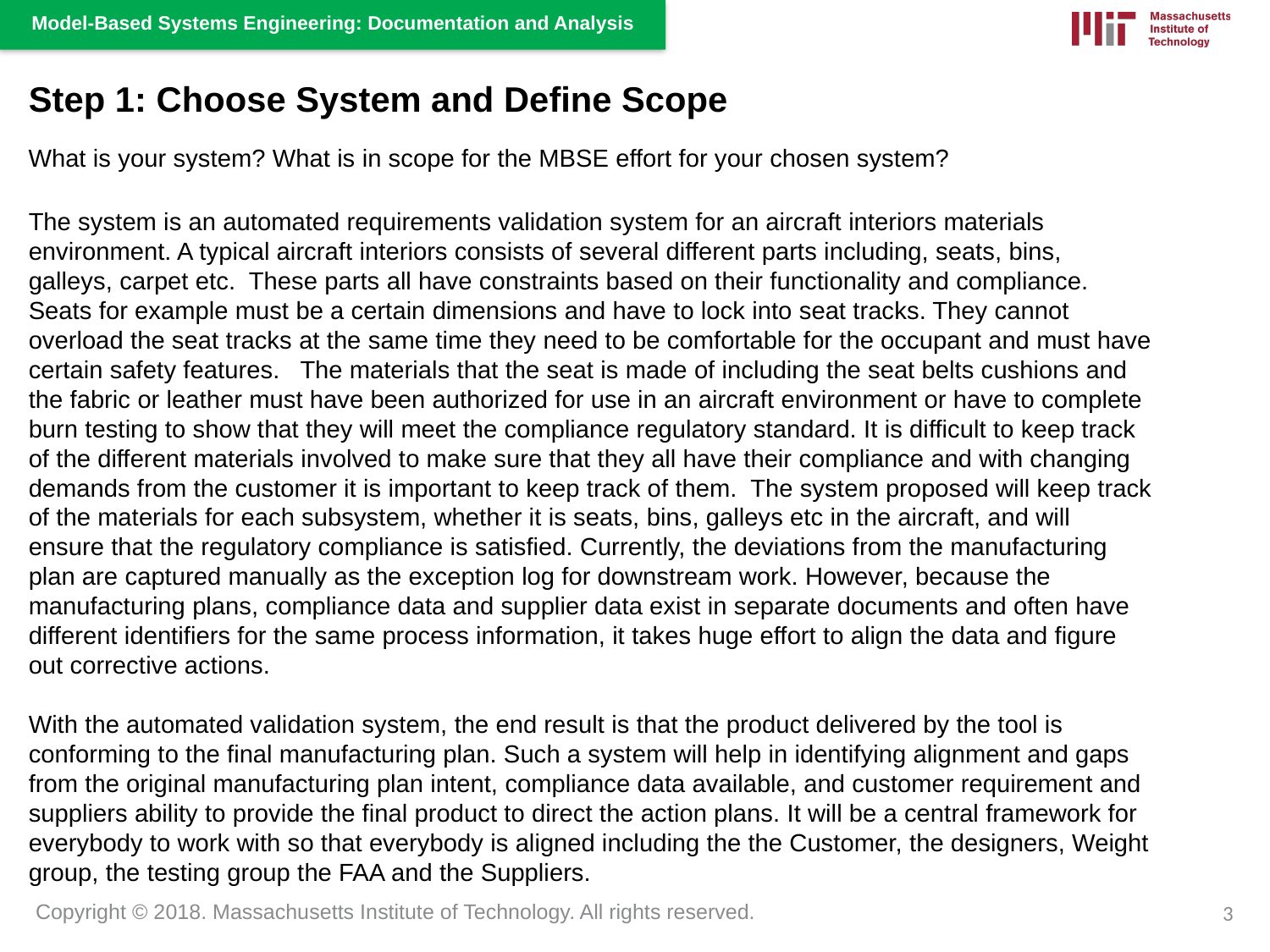

Step 1: Choose System and Define Scope
What is your system? What is in scope for the MBSE effort for your chosen system?
The system is an automated requirements validation system for an aircraft interiors materials environment. A typical aircraft interiors consists of several different parts including, seats, bins, galleys, carpet etc.  These parts all have constraints based on their functionality and compliance. Seats for example must be a certain dimensions and have to lock into seat tracks. They cannot overload the seat tracks at the same time they need to be comfortable for the occupant and must have certain safety features.   The materials that the seat is made of including the seat belts cushions and the fabric or leather must have been authorized for use in an aircraft environment or have to complete burn testing to show that they will meet the compliance regulatory standard. It is difficult to keep track of the different materials involved to make sure that they all have their compliance and with changing demands from the customer it is important to keep track of them.  The system proposed will keep track of the materials for each subsystem, whether it is seats, bins, galleys etc in the aircraft, and will ensure that the regulatory compliance is satisfied. Currently, the deviations from the manufacturing plan are captured manually as the exception log for downstream work. However, because the manufacturing plans, compliance data and supplier data exist in separate documents and often have different identifiers for the same process information, it takes huge effort to align the data and figure out corrective actions.

With the automated validation system, the end result is that the product delivered by the tool is conforming to the final manufacturing plan. Such a system will help in identifying alignment and gaps from the original manufacturing plan intent, compliance data available, and customer requirement and suppliers ability to provide the final product to direct the action plans. It will be a central framework for everybody to work with so that everybody is aligned including the the Customer, the designers, Weight group, the testing group the FAA and the Suppliers.
3